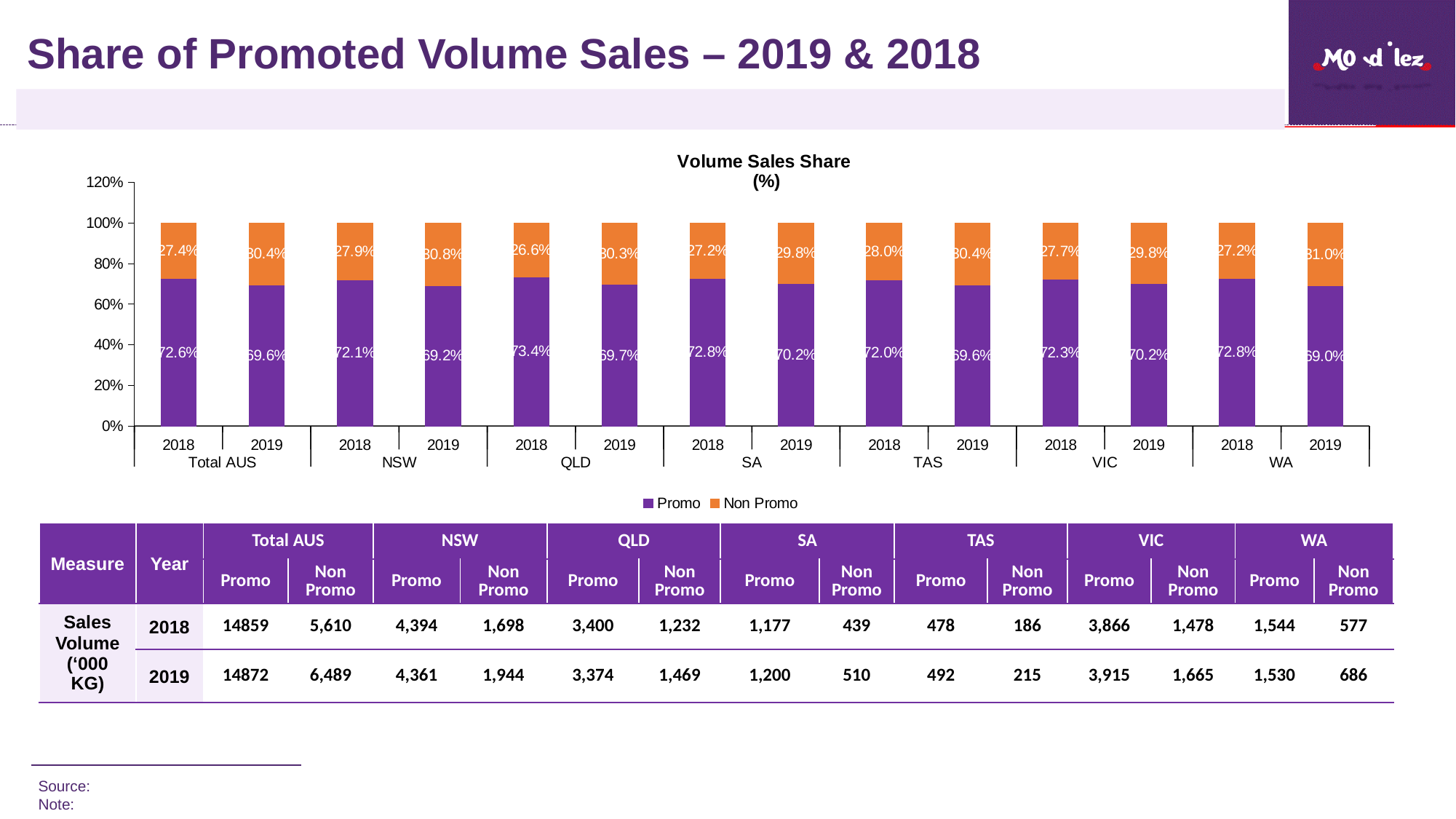

# Share of Promoted Volume Sales – 2019 & 2018

### Chart: Volume Sales Share
(%)

| Category | Promo | Non Promo |
|---|---|---|
| 2018 | 0.7259255971968113 | 0.2740744028031887 |
| 2019 | 0.6962240489397495 | 0.30377595106025057 |
| 2018 | 0.721284022694044 | 0.2787159773059561 |
| 2019 | 0.691677200517602 | 0.30832279948239805 |
| 2018 | 0.734002973471025 | 0.265997026528975 |
| 2019 | 0.696739067150013 | 0.303260932849987 |
| 2018 | 0.728202943306127 | 0.2717970566938731 |
| 2019 | 0.7018751699125163 | 0.29812483008748364 |
| 2018 | 0.7202752509842824 | 0.2797247490157177 |
| 2019 | 0.6960904130249965 | 0.3039095869750036 |
| 2018 | 0.7234778037418618 | 0.2765221962581382 |
| 2019 | 0.7015611203283085 | 0.29843887967169147 |
| 2018 | 0.727824037865057 | 0.27217596213494294 |
| 2019 | 0.6902826786990468 | 0.30971732130095314 |
| Measure | Year | Total AUS |  | NSW |  | QLD |  | SA |  | TAS |  | VIC |  | WA |  |
| --- | --- | --- | --- | --- | --- | --- | --- | --- | --- | --- | --- | --- | --- | --- | --- |
|  |  | Promo | Non Promo | Promo | Non Promo | Promo | Non Promo | Promo | Non Promo | Promo | Non Promo | Promo | Non Promo | Promo | Non Promo |
| Sales Volume (‘000 KG) | 2018 | 14859 | 5,610 | 4,394 | 1,698 | 3,400 | 1,232 | 1,177 | 439 | 478 | 186 | 3,866 | 1,478 | 1,544 | 577 |
|  | 2019 | 14872 | 6,489 | 4,361 | 1,944 | 3,374 | 1,469 | 1,200 | 510 | 492 | 215 | 3,915 | 1,665 | 1,530 | 686 |
Source:
Note: